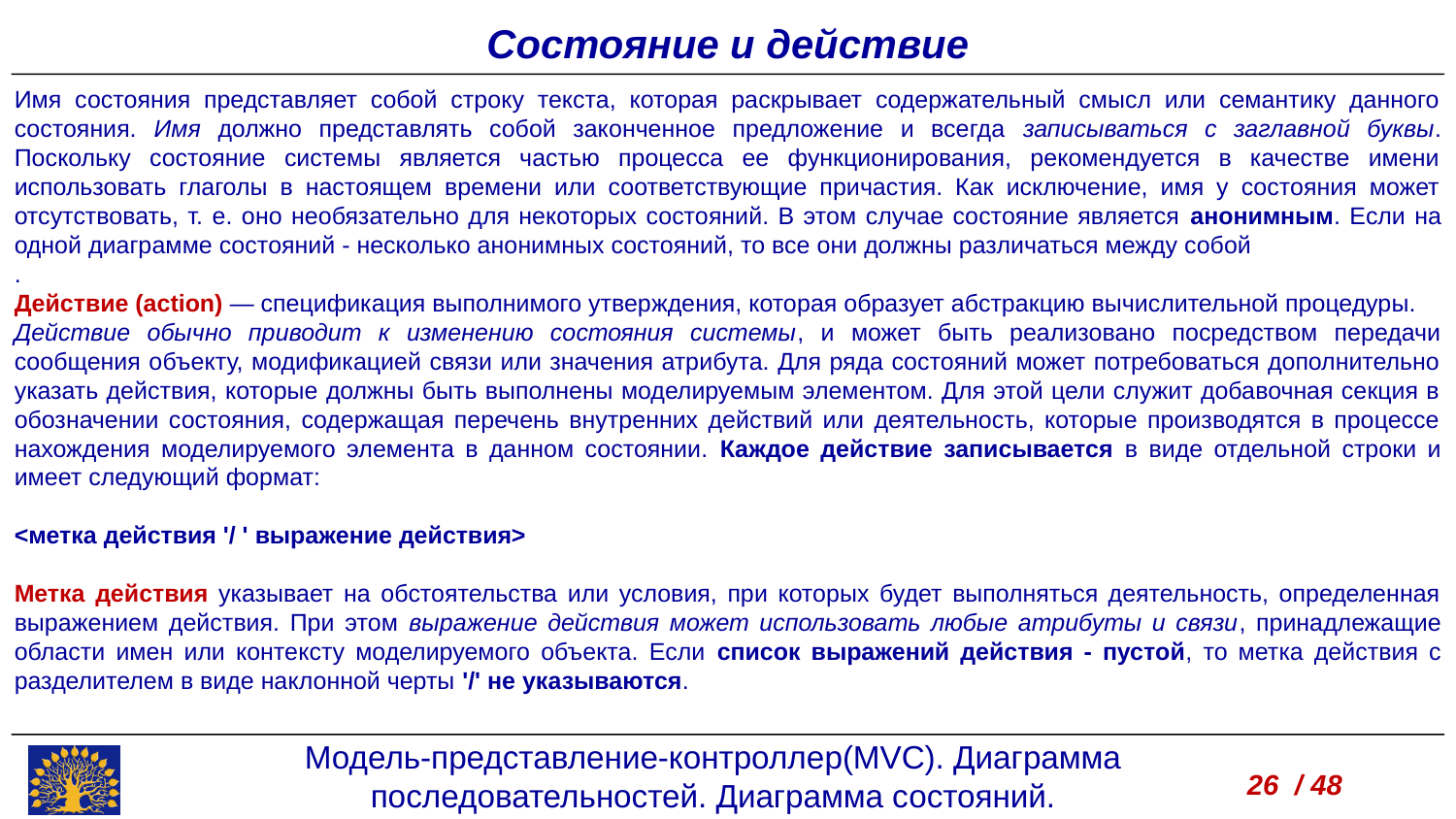

Состояние и действие
Имя состояния представляет собой строку текста, которая раскрывает содержательный смысл или семантику данного состояния. Имя должно представлять собой законченное предложение и всегда записываться с заглавной буквы. Поскольку состояние системы является частью процесса ее функционирования, рекомендуется в качестве имени использовать глаголы в настоящем времени или соответствующие причастия. Как исключение, имя у состояния может отсутствовать, т. е. оно необязательно для некоторых состояний. В этом случае состояние является анонимным. Если на одной диаграмме состояний - несколько анонимных состояний, то все они должны различаться между собой
.
Действие (action) — спецификация выполнимого утверждения, которая образует абстракцию вычислительной процедуры.
Действие обычно приводит к изменению состояния системы, и может быть реализовано посредством передачи сообщения объекту, модификацией связи или значения атрибута. Для ряда состояний может потребоваться дополнительно указать действия, которые должны быть выполнены моделируемым элементом. Для этой цели служит добавочная секция в обозначении состояния, содержащая перечень внутренних действий или деятельность, которые производятся в процессе нахождения моделируемого элемента в данном состоянии. Каждое действие записывается в виде отдельной строки и имеет следующий формат:

<метка действия '/ ' выражение действия>

Метка действия указывает на обстоятельства или условия, при которых будет выполняться деятельность, определенная выражением действия. При этом выражение действия может использовать любые атрибуты и связи, принадлежащие области имен или контексту моделируемого объекта. Если список выражений действия - пустой, то метка действия с разделителем в виде наклонной черты '/' не указываются.